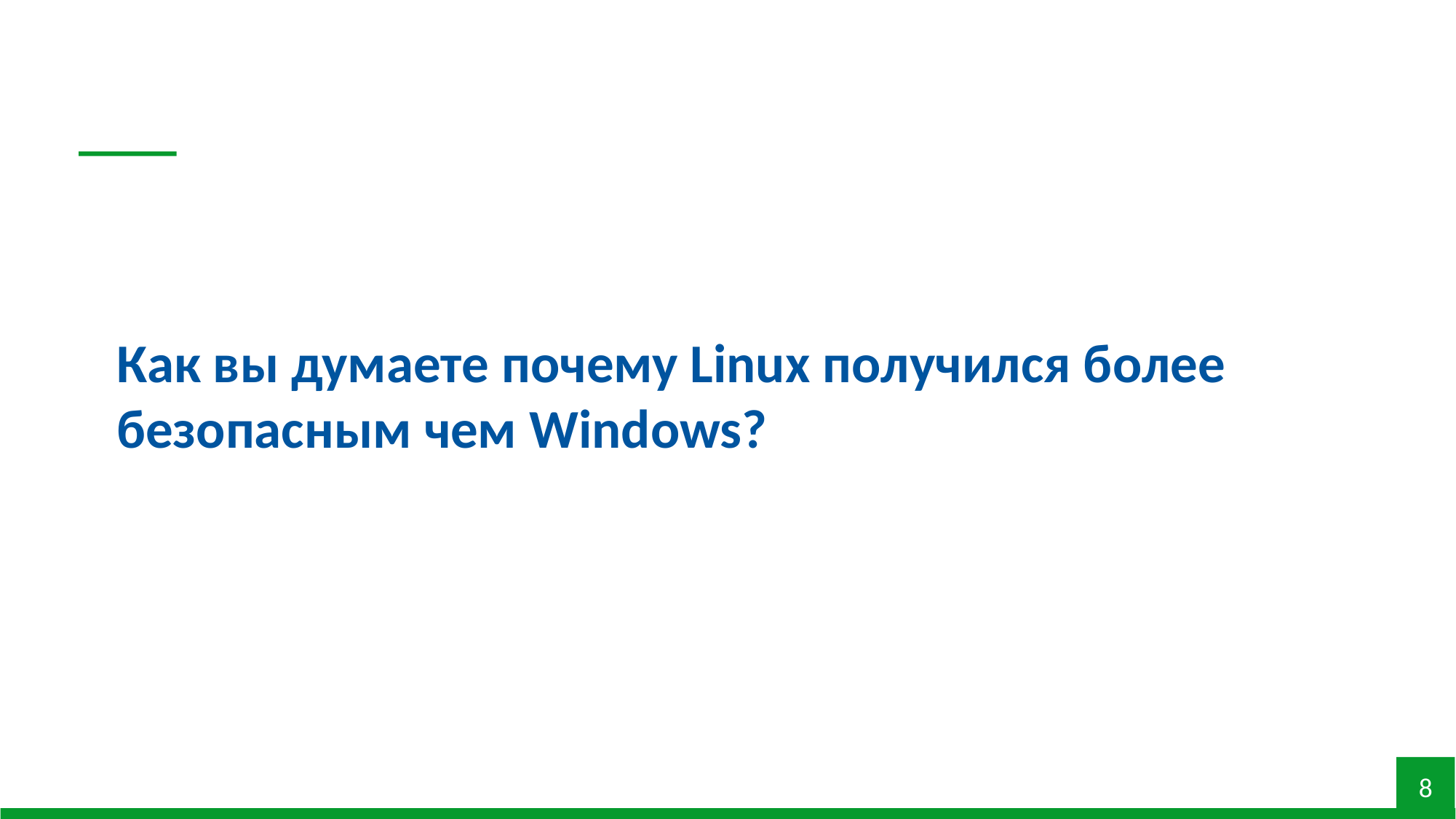

Как вы думаете почему Linux получился более безопасным чем Windows?